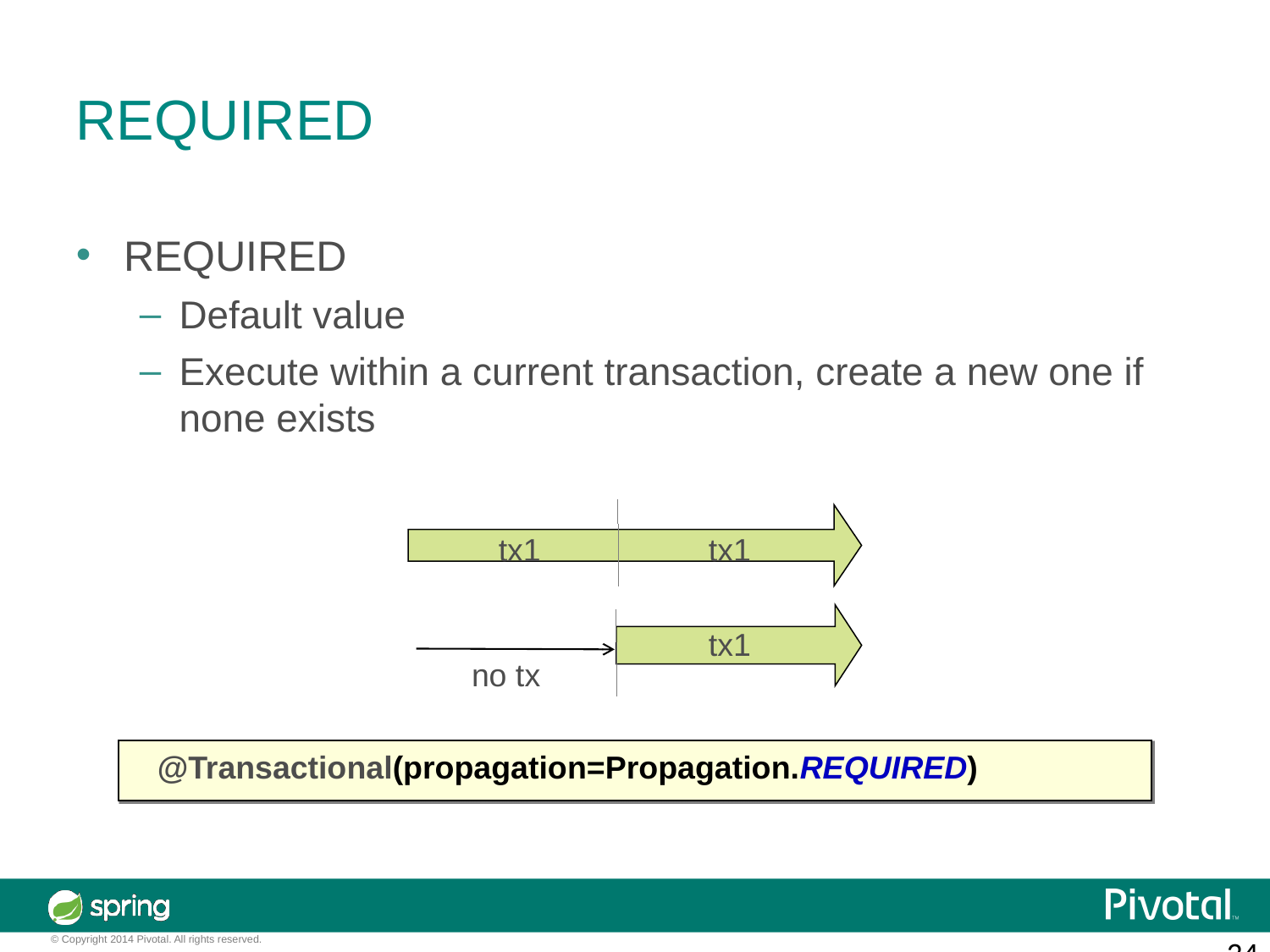

REQUIRED
REQUIRED
Default value
Execute within a current transaction, create a new one if none exists

tx1
tx1

tx1
no tx

   @Transactional(propagation=Propagation.REQUIRED)